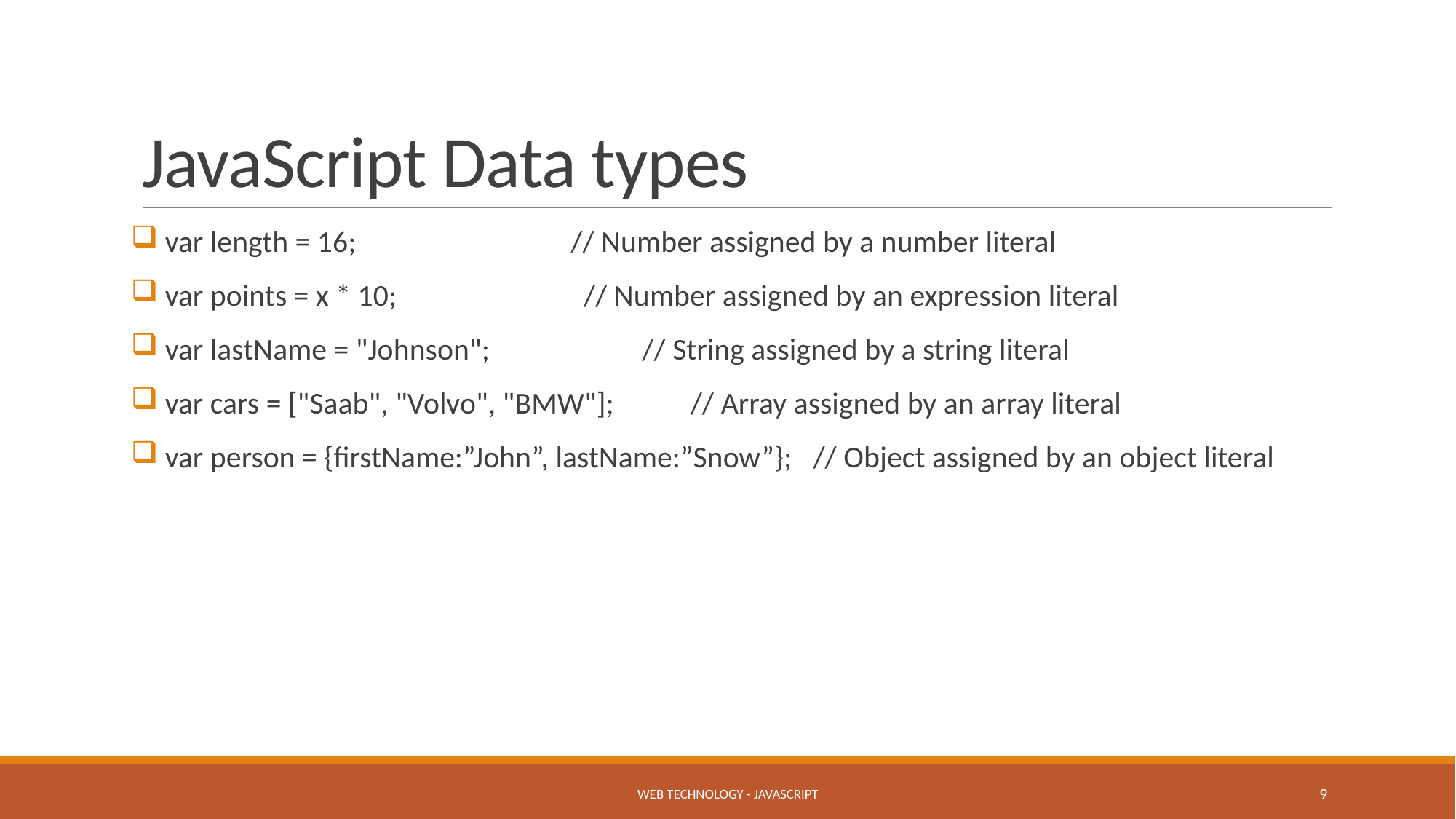

# JavaScript Data types
 var length = 16;                               // Number assigned by a number literal
 var points = x * 10;                           // Number assigned by an expression literal
 var lastName = "Johnson";                      // String assigned by a string literal
 var cars = ["Saab", "Volvo", "BMW"];           // Array assigned by an array literal
 var person = {firstName:”John”, lastName:”Snow”};   // Object assigned by an object literal
Web Technology - JavaScript
9